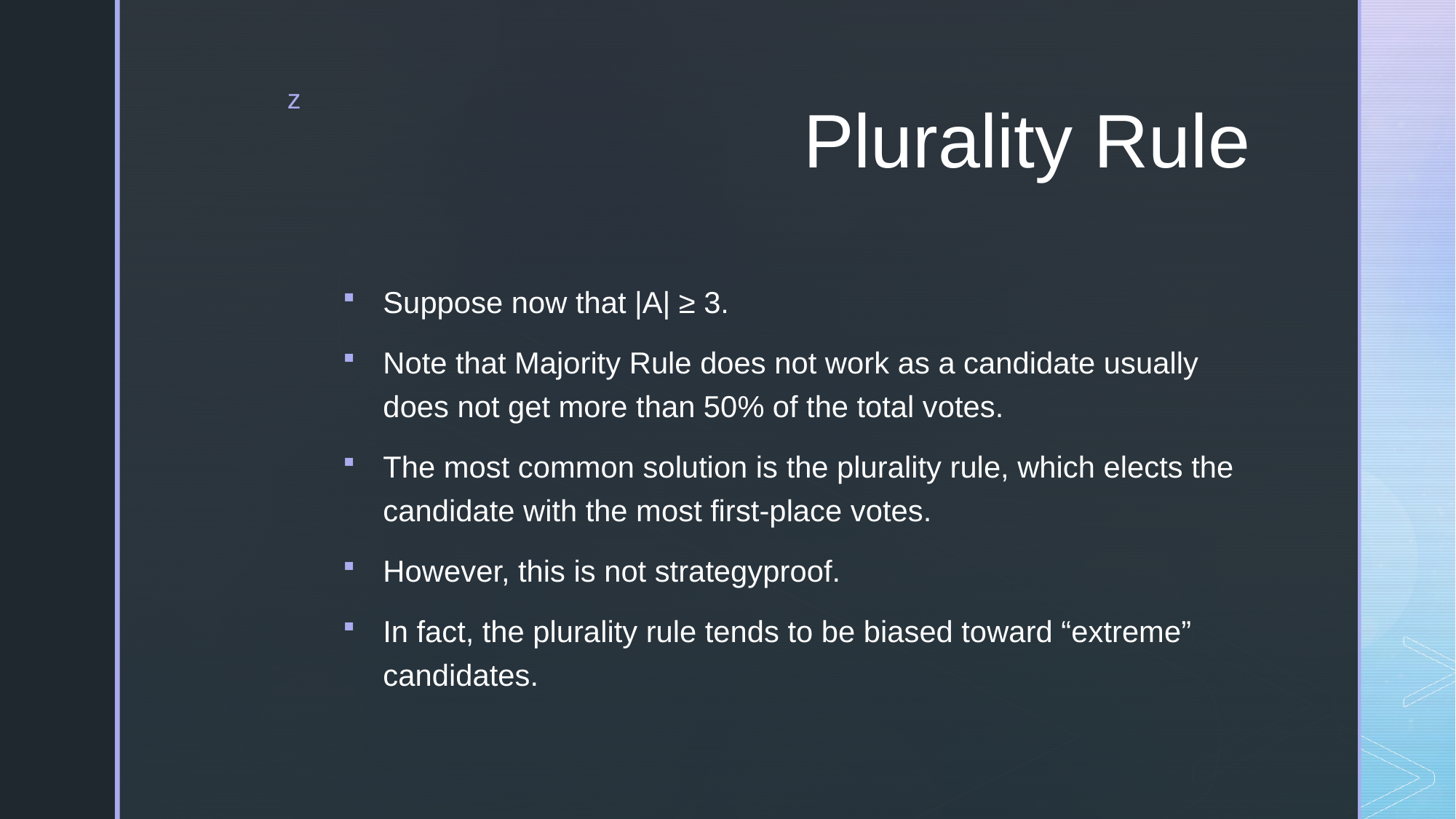

# Plurality Rule
Suppose now that |A| ≥ 3.
Note that Majority Rule does not work as a candidate usually does not get more than 50% of the total votes.
The most common solution is the plurality rule, which elects the candidate with the most first-place votes.
However, this is not strategyproof.
In fact, the plurality rule tends to be biased toward “extreme” candidates.